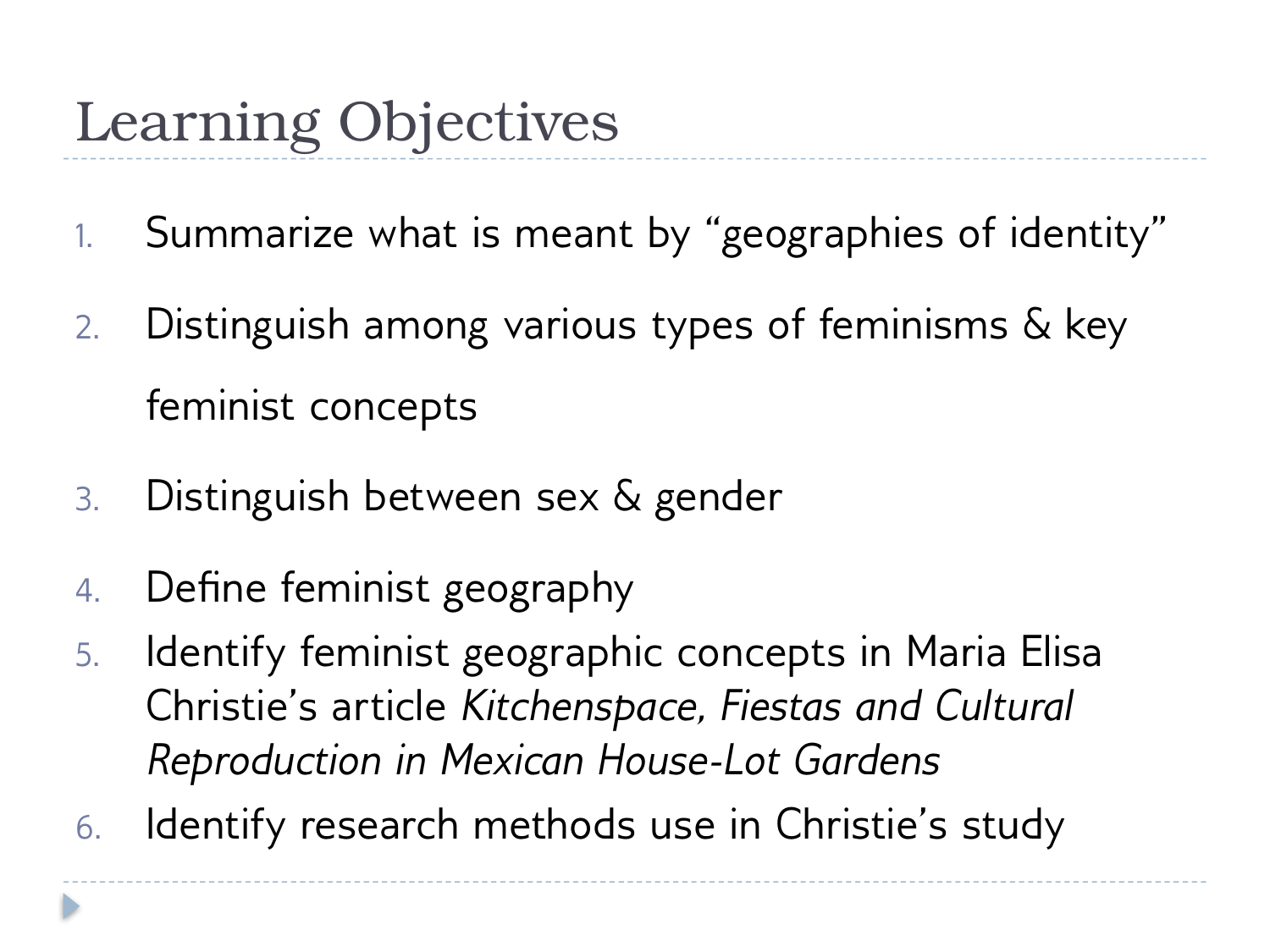

# Learning Objectives
Summarize what is meant by “geographies of identity”
Distinguish among various types of feminisms & key feminist concepts
Distinguish between sex & gender
Define feminist geography
Identify feminist geographic concepts in Maria Elisa Christie’s article Kitchenspace, Fiestas and Cultural Reproduction in Mexican House-Lot Gardens
Identify research methods use in Christie’s study